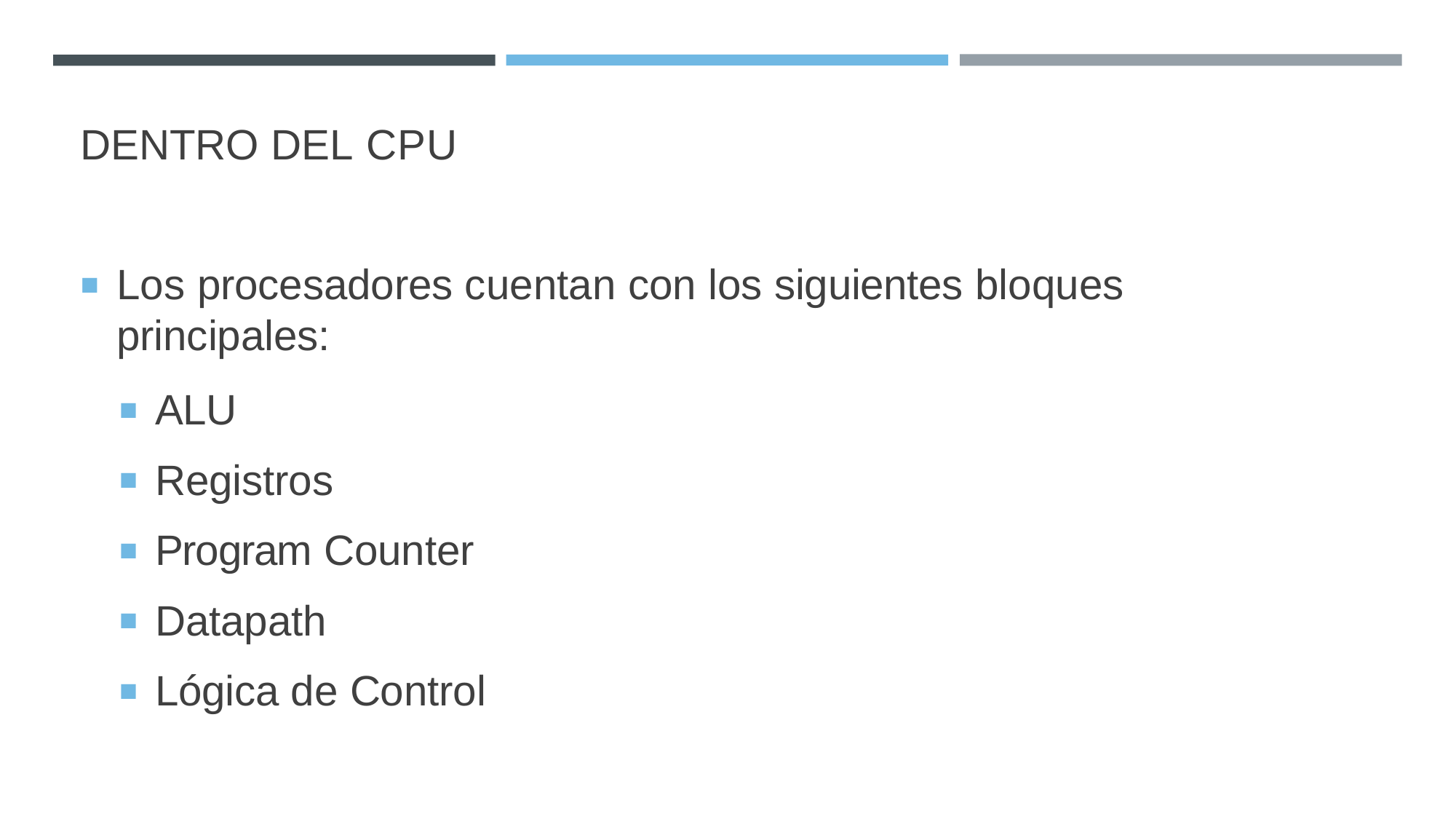

# DENTRO DEL CPU
Los procesadores cuentan con los siguientes bloques principales:
ALU
Registros
Program Counter
Datapath
Lógica de Control